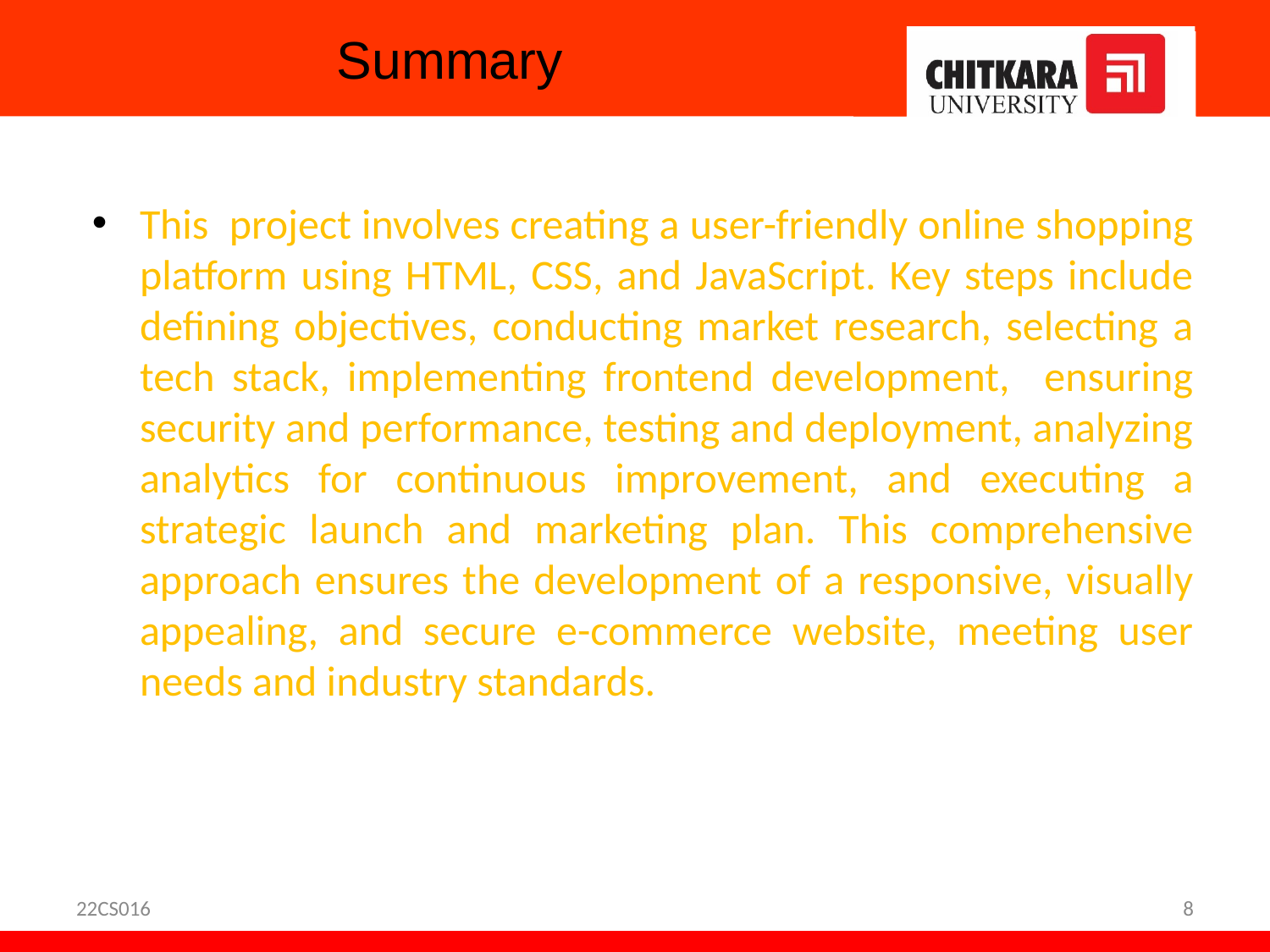

# Summary
This  project involves creating a user-friendly online shopping platform using HTML, CSS, and JavaScript. Key steps include defining objectives, conducting market research, selecting a tech stack, implementing frontend development,  ensuring security and performance, testing and deployment, analyzing analytics for continuous improvement, and executing a strategic launch and marketing plan. This comprehensive approach ensures the development of a responsive, visually appealing, and secure e-commerce website, meeting user needs and industry standards.
22CS016
8